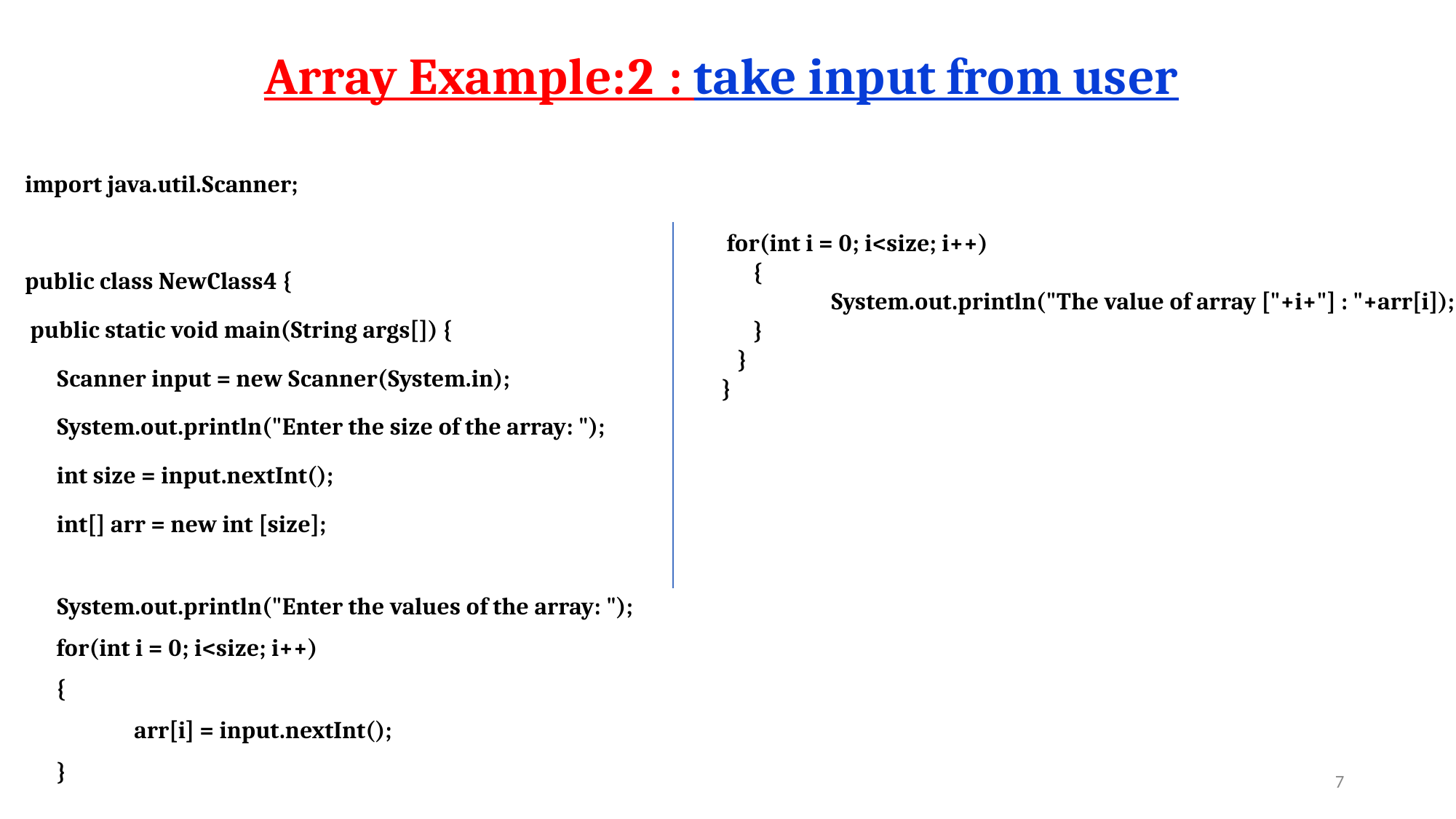

# Array Example:2 : take input from user

import java.util.Scanner;

public class NewClass4 {
 public static void main(String args[]) {
      Scanner input = new Scanner(System.in);
      System.out.println("Enter the size of the array: ");
      int size = input.nextInt();
      int[] arr = new int [size];

      System.out.println("Enter the values of the array: ");
      for(int i = 0; i<size; i++)
      {
        	arr[i] = input.nextInt();
      }

 for(int i = 0; i<size; i++)
      {
        	System.out.println("The value of array ["+i+"] : "+arr[i]);
      }
   }
}
7